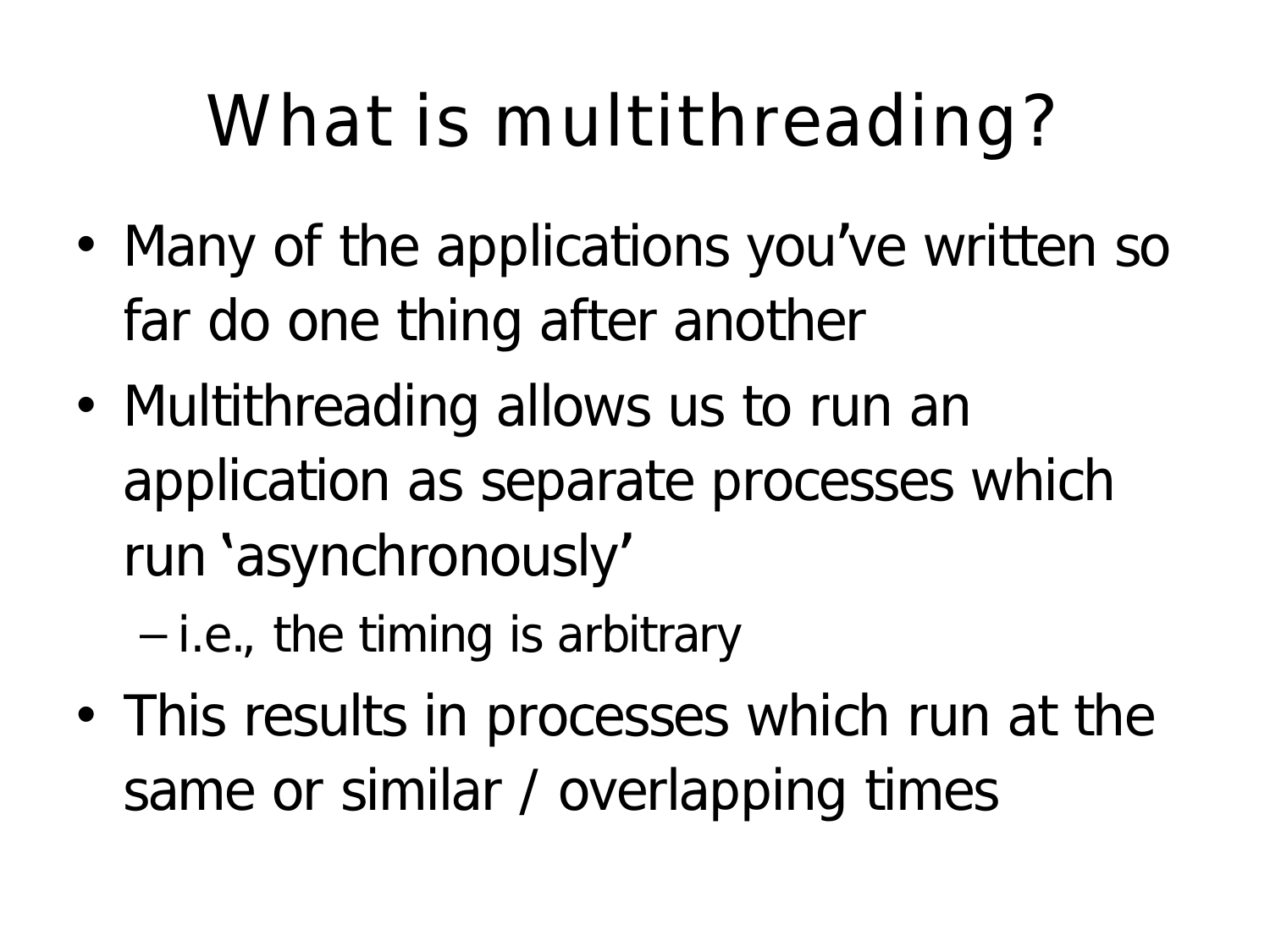

# What is multithreading?
Many of the applications you’ve written so far do one thing after another
Multithreading allows us to run an application as separate processes which run ‘asynchronously’
i.e., the timing is arbitrary
This results in processes which run at the same or similar / overlapping times